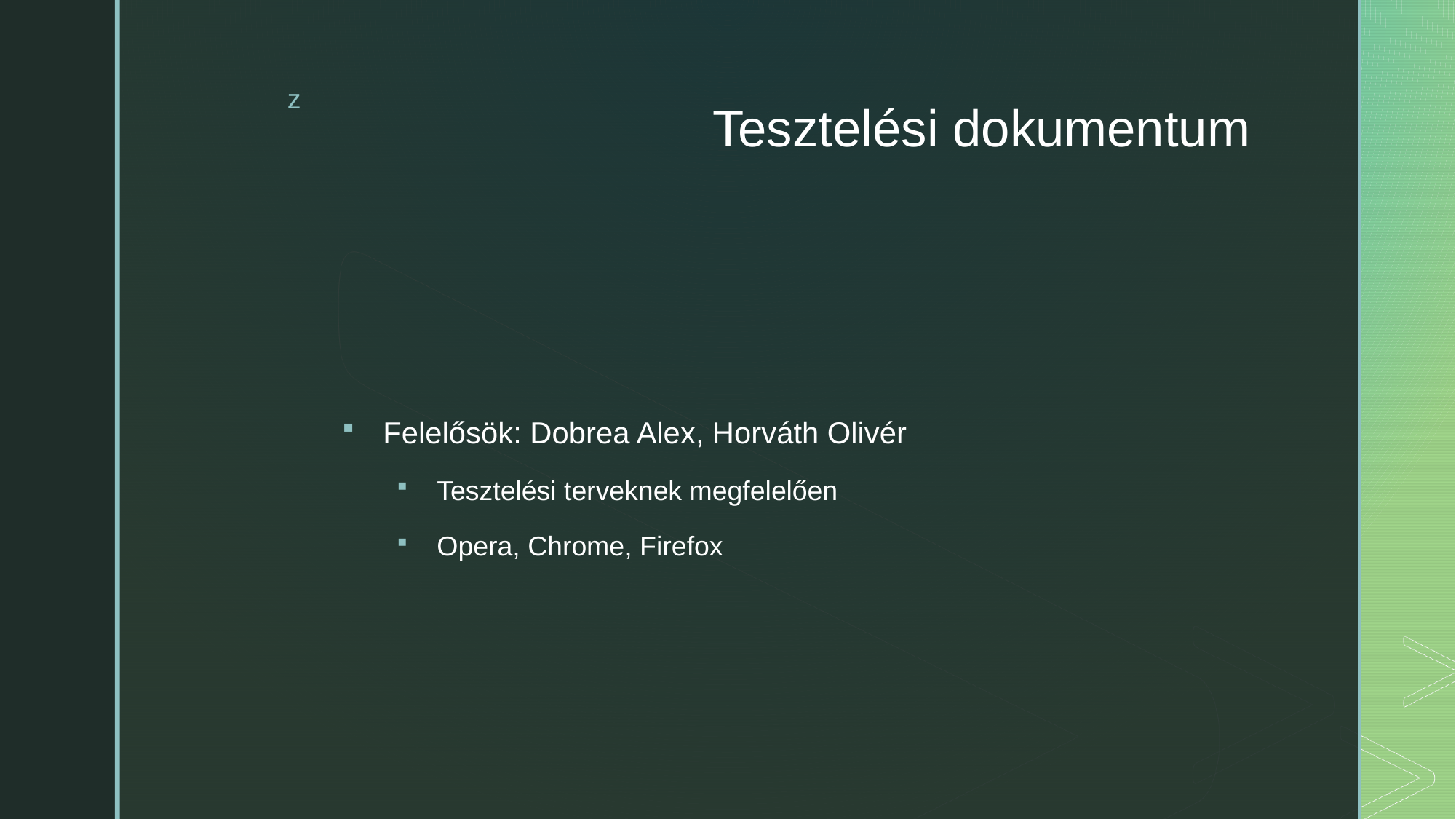

# Tesztelési dokumentum
Felelősök: Dobrea Alex, Horváth Olivér
Tesztelési terveknek megfelelően
Opera, Chrome, Firefox